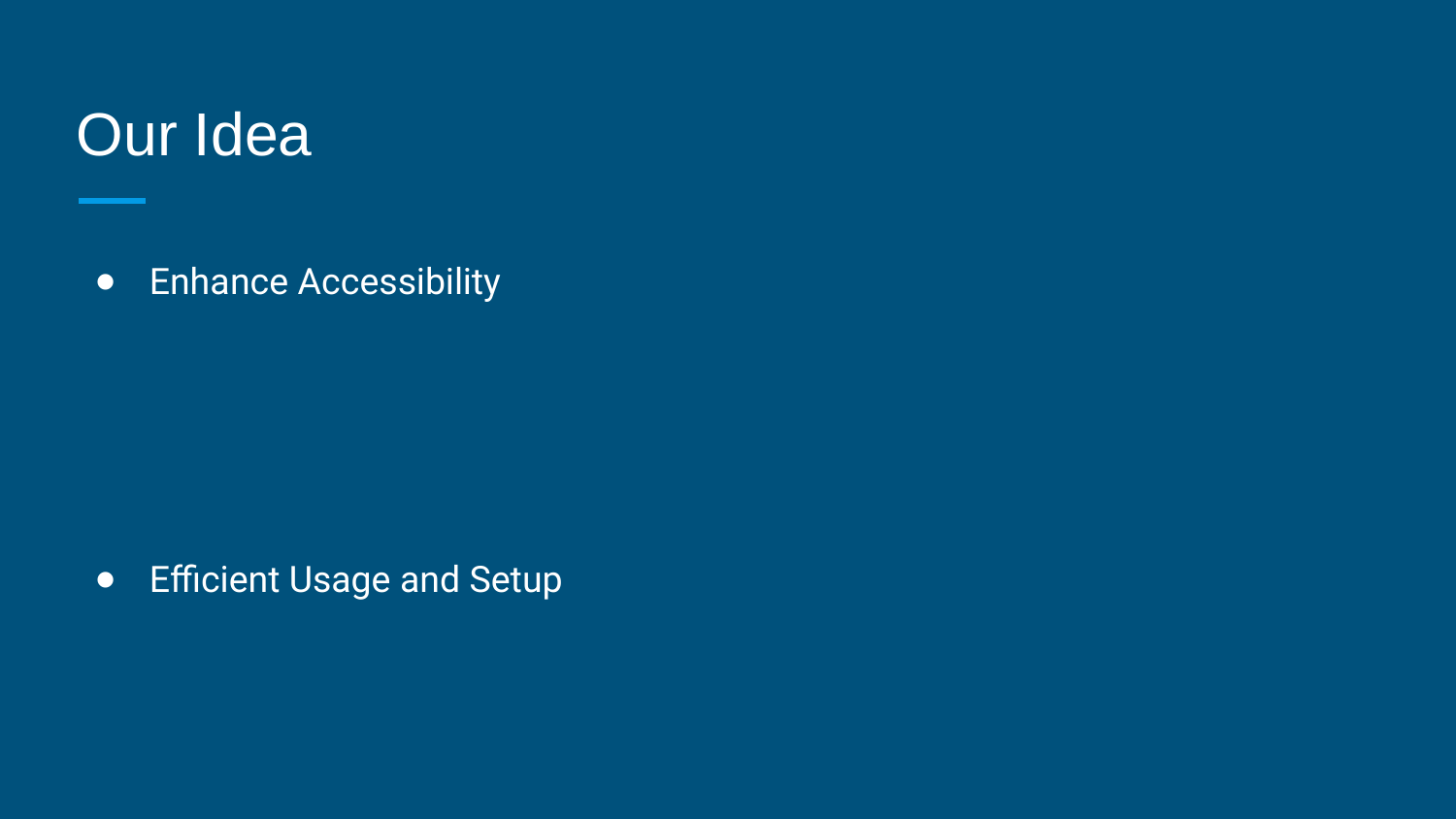

# Our Idea
Enhance Accessibility

Efficient Usage and Setup